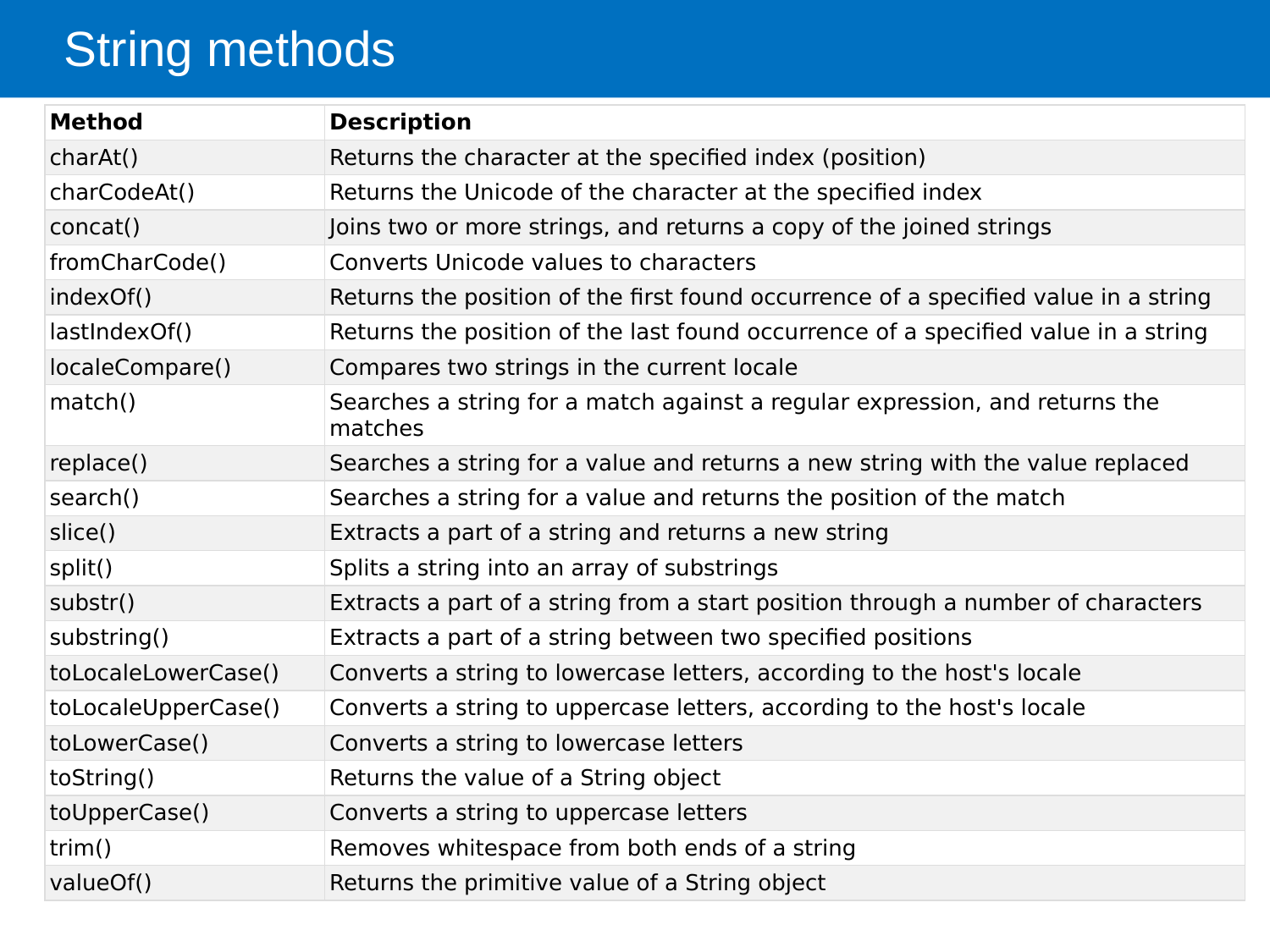

# String methods
| Method | Description |
| --- | --- |
| charAt() | Returns the character at the specified index (position) |
| charCodeAt() | Returns the Unicode of the character at the specified index |
| concat() | Joins two or more strings, and returns a copy of the joined strings |
| fromCharCode() | Converts Unicode values to characters |
| indexOf() | Returns the position of the first found occurrence of a specified value in a string |
| lastIndexOf() | Returns the position of the last found occurrence of a specified value in a string |
| localeCompare() | Compares two strings in the current locale |
| match() | Searches a string for a match against a regular expression, and returns the matches |
| replace() | Searches a string for a value and returns a new string with the value replaced |
| search() | Searches a string for a value and returns the position of the match |
| slice() | Extracts a part of a string and returns a new string |
| split() | Splits a string into an array of substrings |
| substr() | Extracts a part of a string from a start position through a number of characters |
| substring() | Extracts a part of a string between two specified positions |
| toLocaleLowerCase() | Converts a string to lowercase letters, according to the host's locale |
| toLocaleUpperCase() | Converts a string to uppercase letters, according to the host's locale |
| toLowerCase() | Converts a string to lowercase letters |
| toString() | Returns the value of a String object |
| toUpperCase() | Converts a string to uppercase letters |
| trim() | Removes whitespace from both ends of a string |
| valueOf() | Returns the primitive value of a String object |